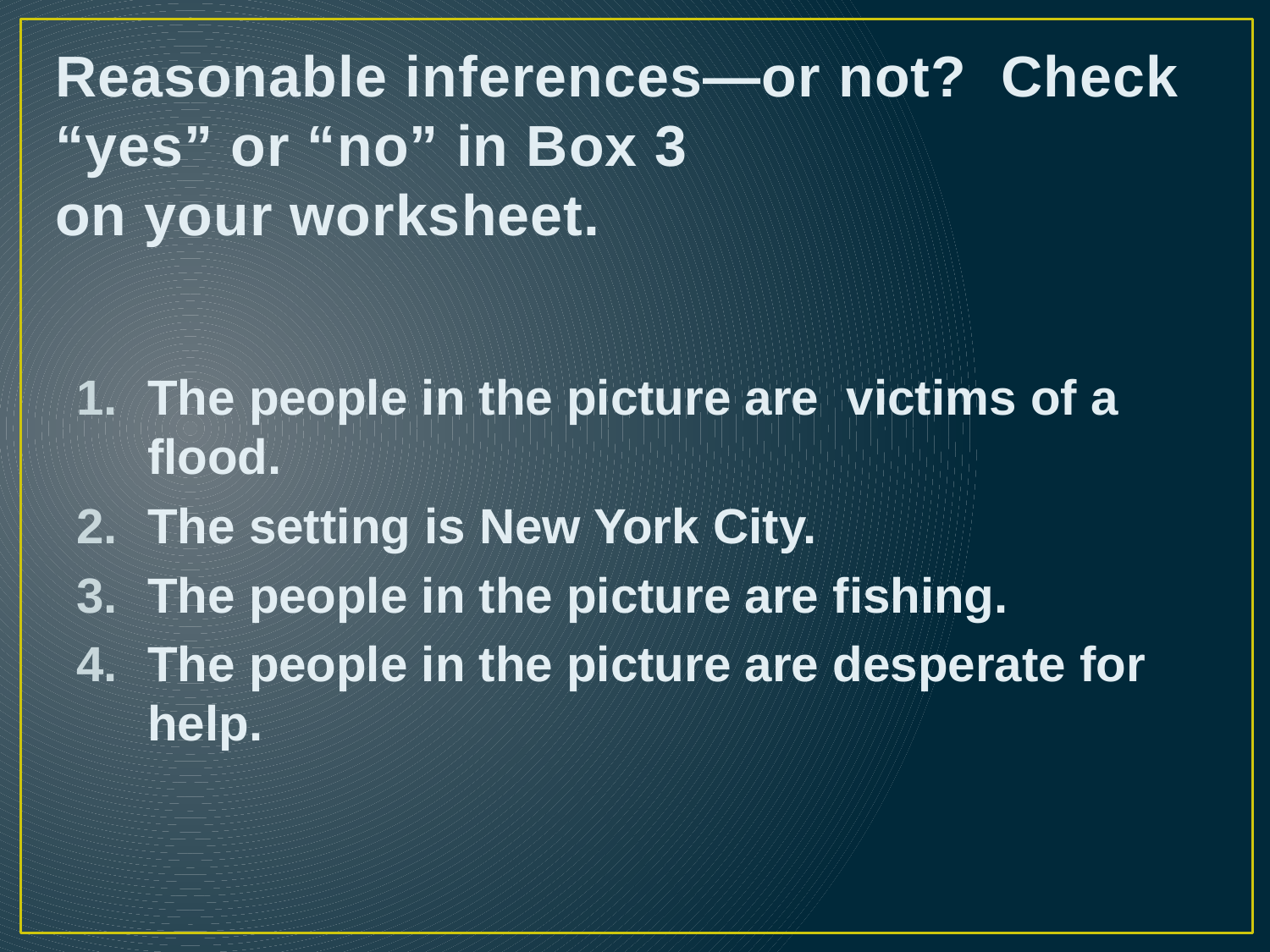

# Reasonable inferences—or not?  Check “yes” or “no” in Box 3 on your worksheet.
The people in the picture are  victims of a flood.
The setting is New York City.
The people in the picture are fishing.
The people in the picture are desperate for help.